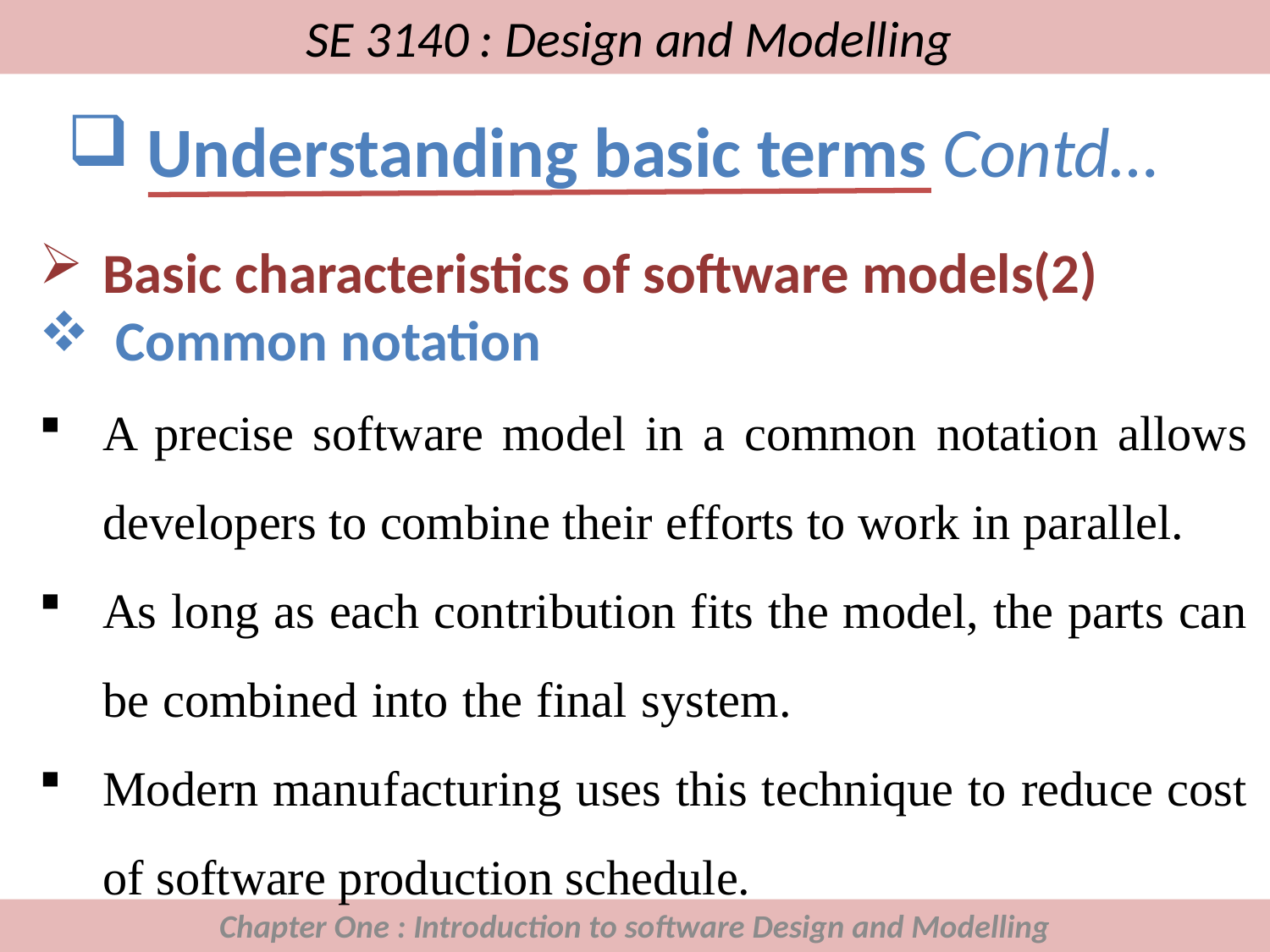

# SE 3140 : Design and Modelling
Understanding basic terms Contd…
Basic characteristics of software models(2)
 Common notation
A precise software model in a common notation allows developers to combine their efforts to work in parallel.
As long as each contribution fits the model, the parts can be combined into the final system.
Modern manufacturing uses this technique to reduce cost of software production schedule.

Chapter One : Introduction to software Design and Modelling